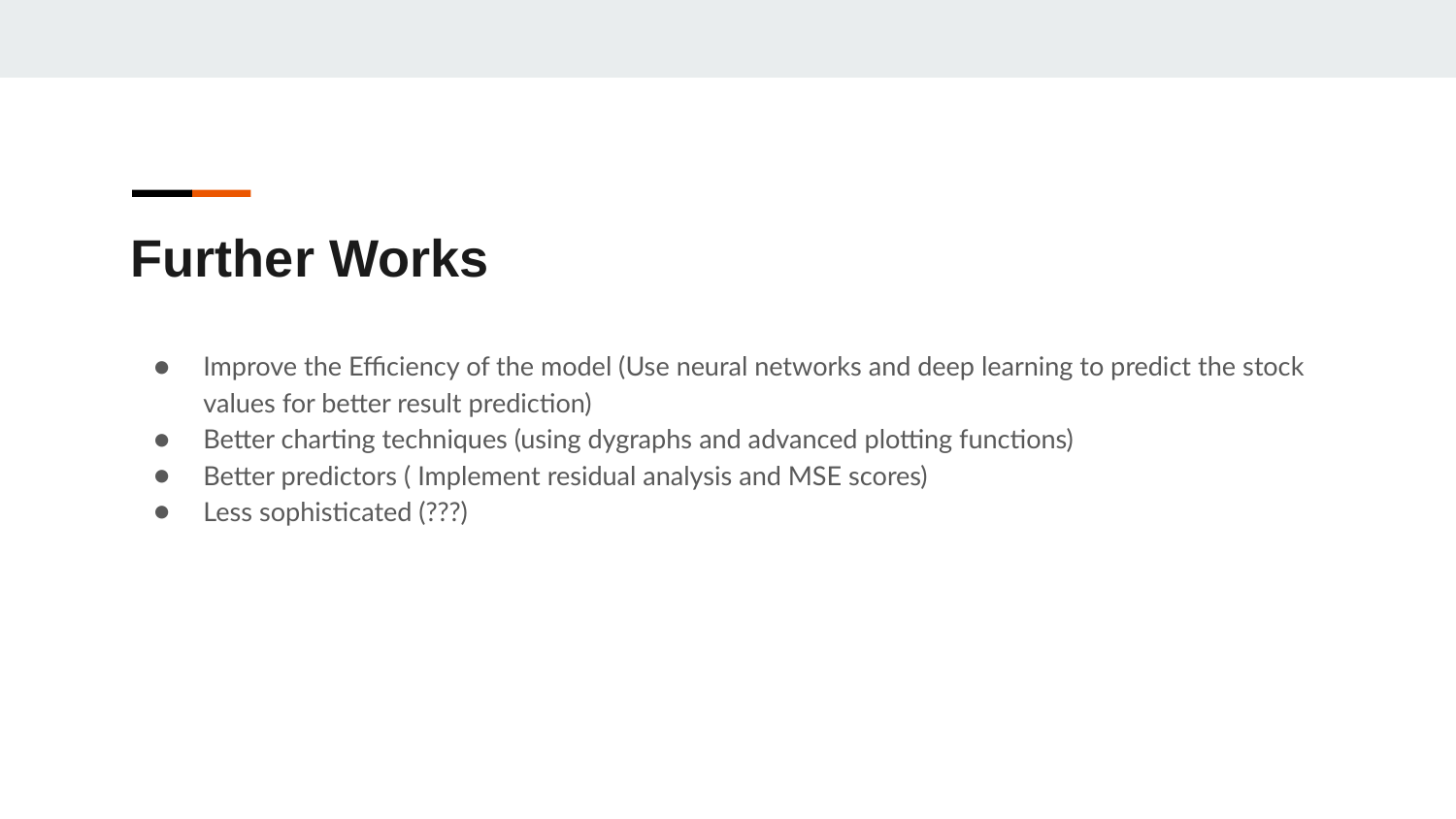

Further Works
Improve the Efficiency of the model (Use neural networks and deep learning to predict the stock values for better result prediction)
Better charting techniques (using dygraphs and advanced plotting functions)
Better predictors ( Implement residual analysis and MSE scores)
Less sophisticated (???)